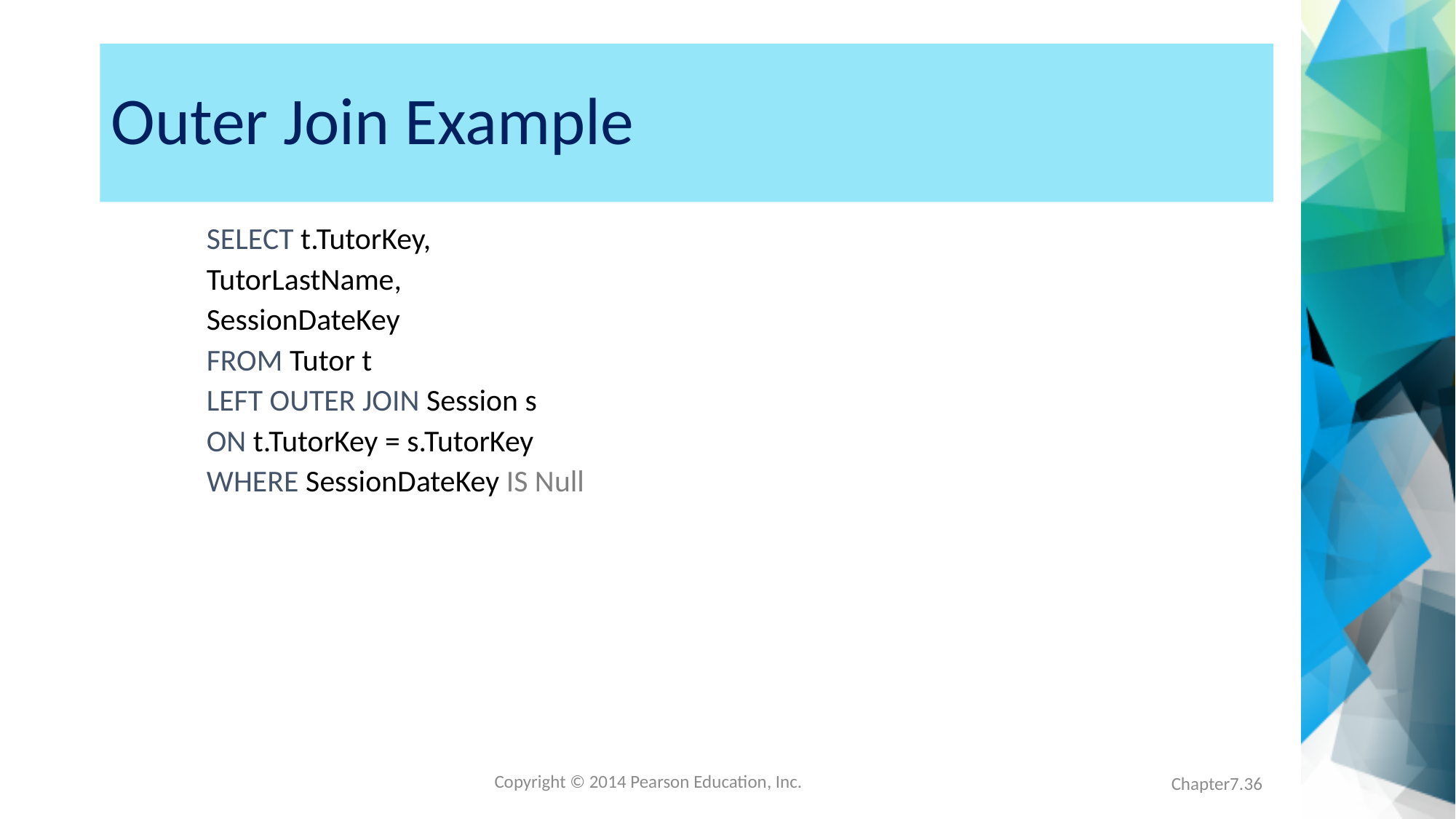

# Outer Join Example
SELECT t.TutorKey,
TutorLastName,
SessionDateKey
FROM Tutor t
LEFT OUTER JOIN Session s
ON t.TutorKey = s.TutorKey
WHERE SessionDateKey IS Null
Chapter7.36